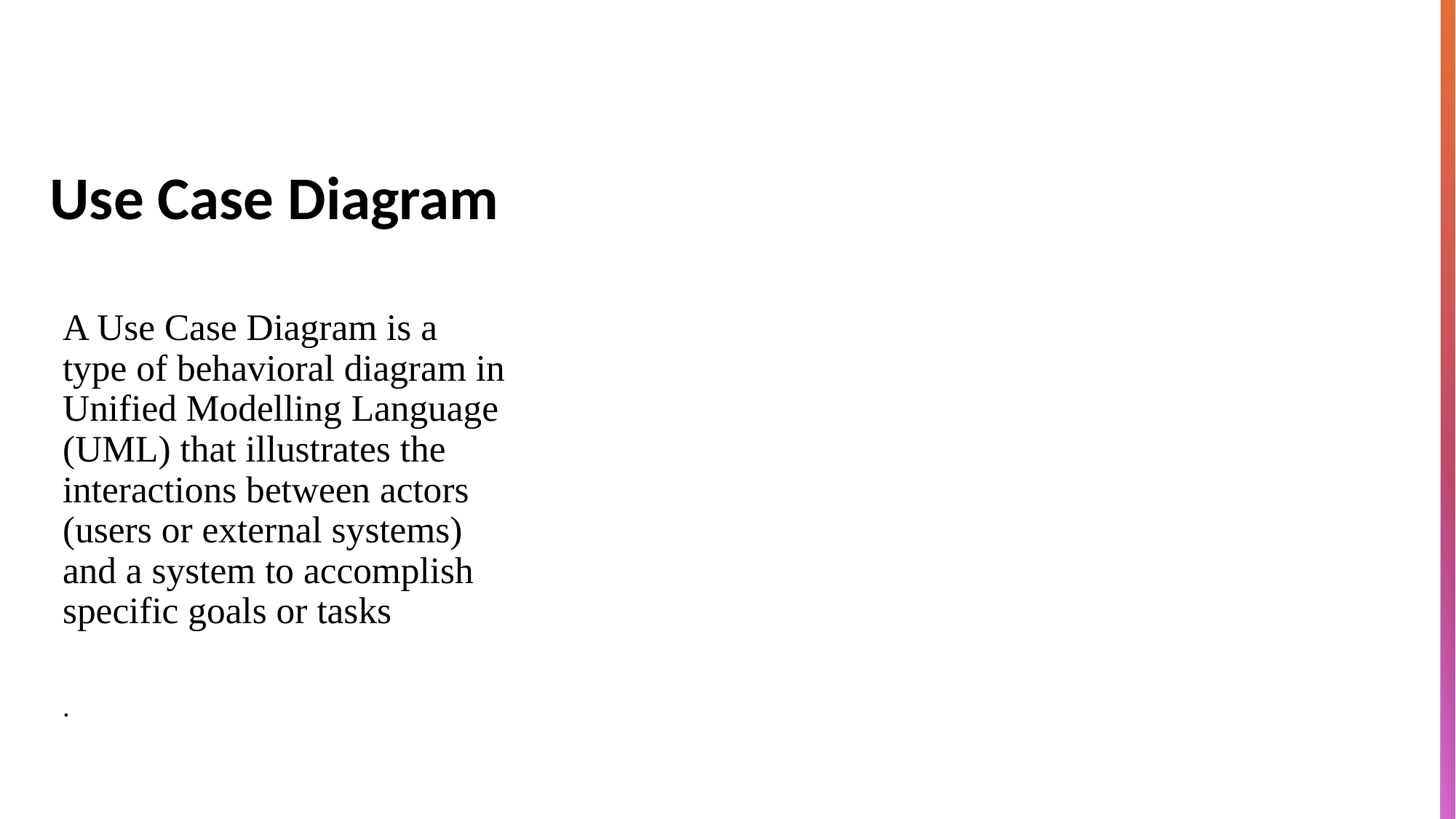

# Use Case Diagram
A Use Case Diagram is a type of behavioral diagram in Unified Modelling Language (UML) that illustrates the interactions between actors (users or external systems) and a system to accomplish specific goals or tasks

.